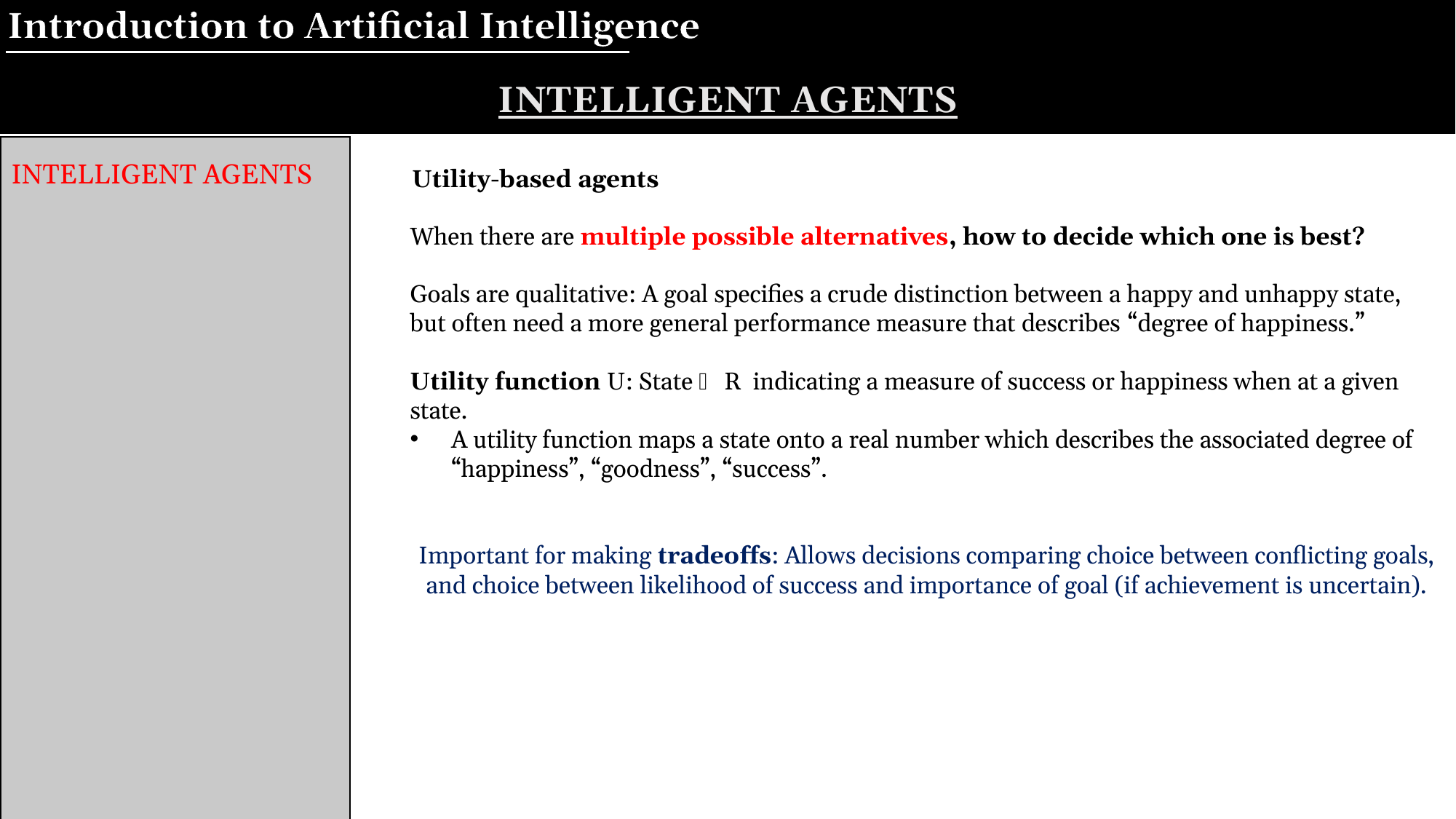

Introduction to Artificial Intelligence
Intelligent Agents

Intelligent Agents
Utility-based agents
When there are multiple possible alternatives, how to decide which one is best?

Goals are qualitative: A goal specifies a crude distinction between a happy and unhappy state, but often need a more general performance measure that describes “degree of happiness.”

Utility function U: State → R  indicating a measure of success or happiness when at a given state.
A utility function maps a state onto a real number which describes the associated degree of “happiness”, “goodness”, “success”.

Important for making tradeoffs: Allows decisions comparing choice between conflicting goals, and choice between likelihood of success and importance of goal (if achievement is uncertain).